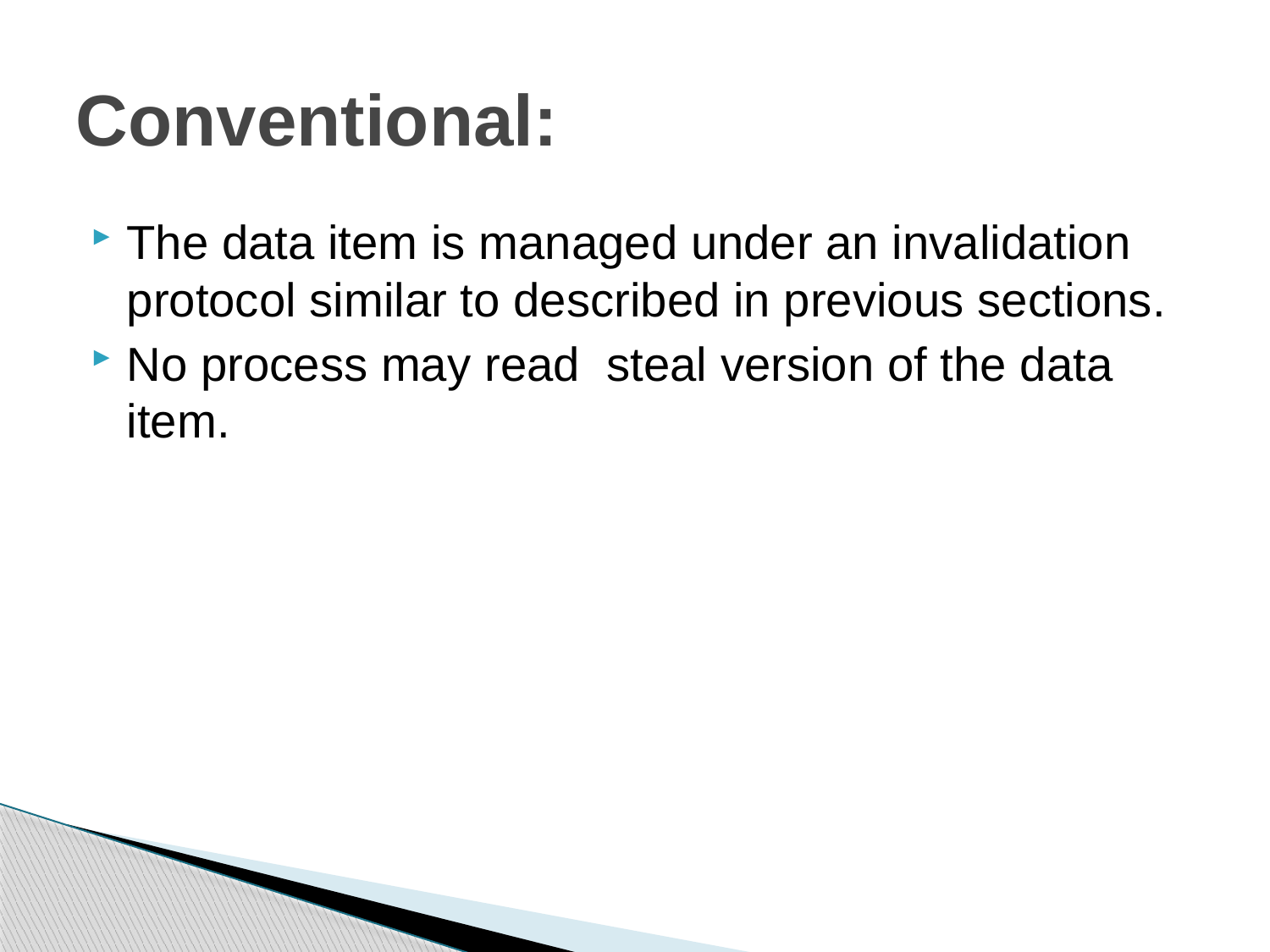

# Conventional:
The data item is managed under an invalidation protocol similar to described in previous sections.
No process may read  steal version of the data item.